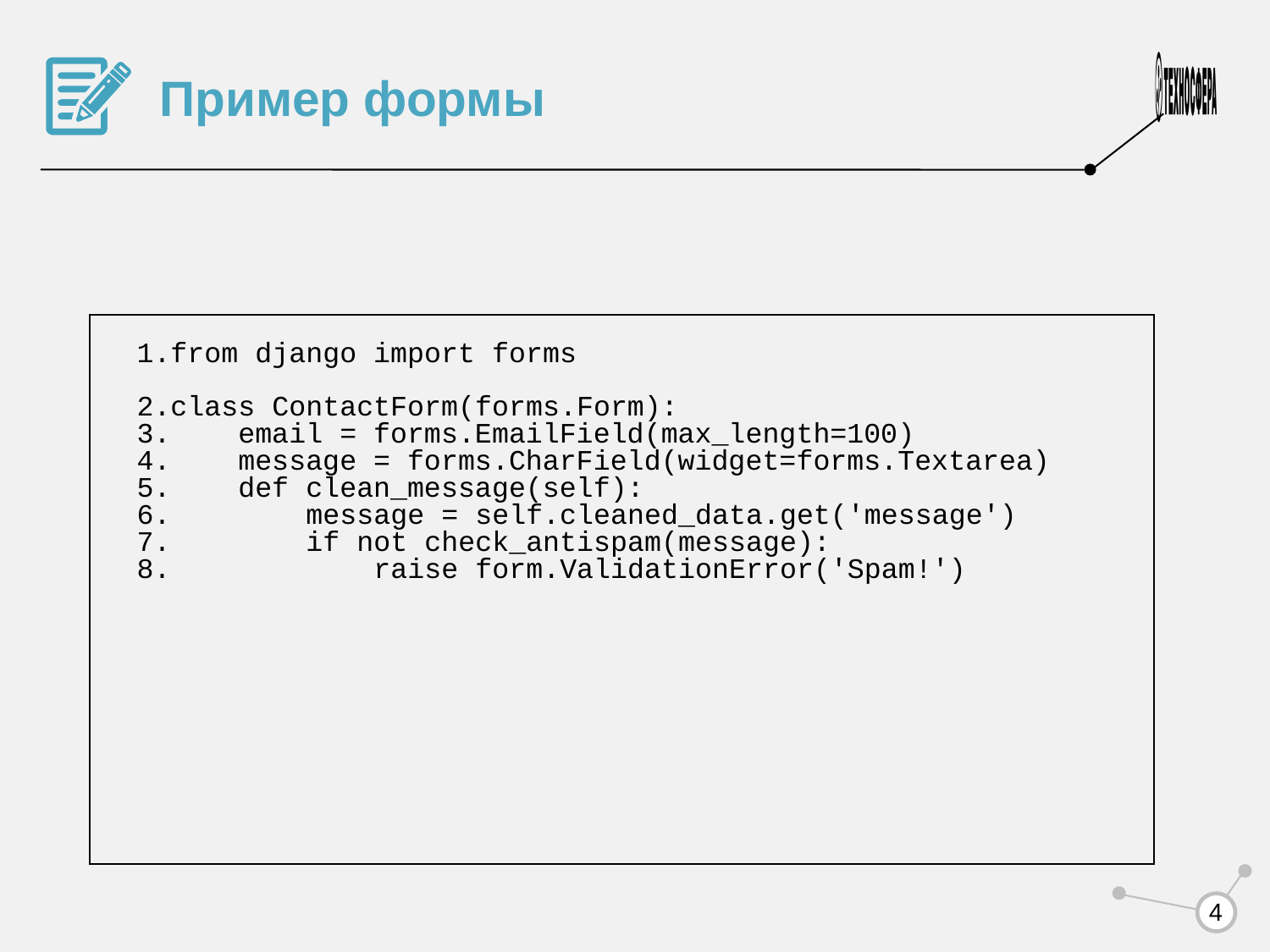

Пример формы

from django import forms

class ContactForm(forms.Form):
    email = forms.EmailField(max_length=100)
    message = forms.CharField(widget=forms.Textarea)
    def clean_message(self):
        message = self.cleaned_data.get('message')
        if not check_antispam(message):
            raise form.ValidationError('Spam!')
4